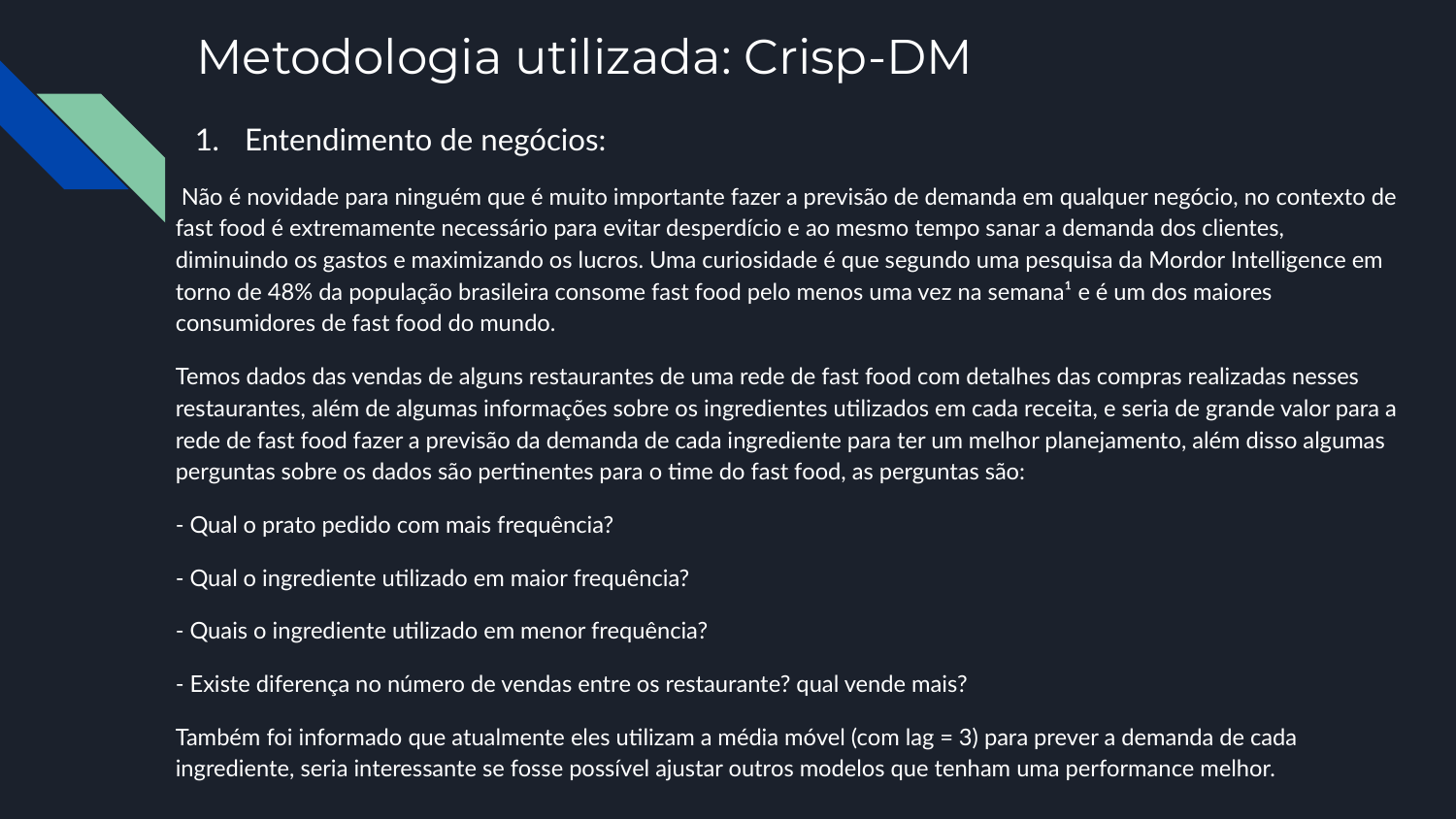

# Metodologia utilizada: Crisp-DM
Entendimento de negócios:
 Não é novidade para ninguém que é muito importante fazer a previsão de demanda em qualquer negócio, no contexto de fast food é extremamente necessário para evitar desperdício e ao mesmo tempo sanar a demanda dos clientes, diminuindo os gastos e maximizando os lucros. Uma curiosidade é que segundo uma pesquisa da Mordor Intelligence em torno de 48% da população brasileira consome fast food pelo menos uma vez na semana¹ e é um dos maiores consumidores de fast food do mundo.
Temos dados das vendas de alguns restaurantes de uma rede de fast food com detalhes das compras realizadas nesses restaurantes, além de algumas informações sobre os ingredientes utilizados em cada receita, e seria de grande valor para a rede de fast food fazer a previsão da demanda de cada ingrediente para ter um melhor planejamento, além disso algumas perguntas sobre os dados são pertinentes para o time do fast food, as perguntas são:
- Qual o prato pedido com mais frequência?
- Qual o ingrediente utilizado em maior frequência?
- Quais o ingrediente utilizado em menor frequência?
- Existe diferença no número de vendas entre os restaurante? qual vende mais?
Também foi informado que atualmente eles utilizam a média móvel (com lag = 3) para prever a demanda de cada ingrediente, seria interessante se fosse possível ajustar outros modelos que tenham uma performance melhor.